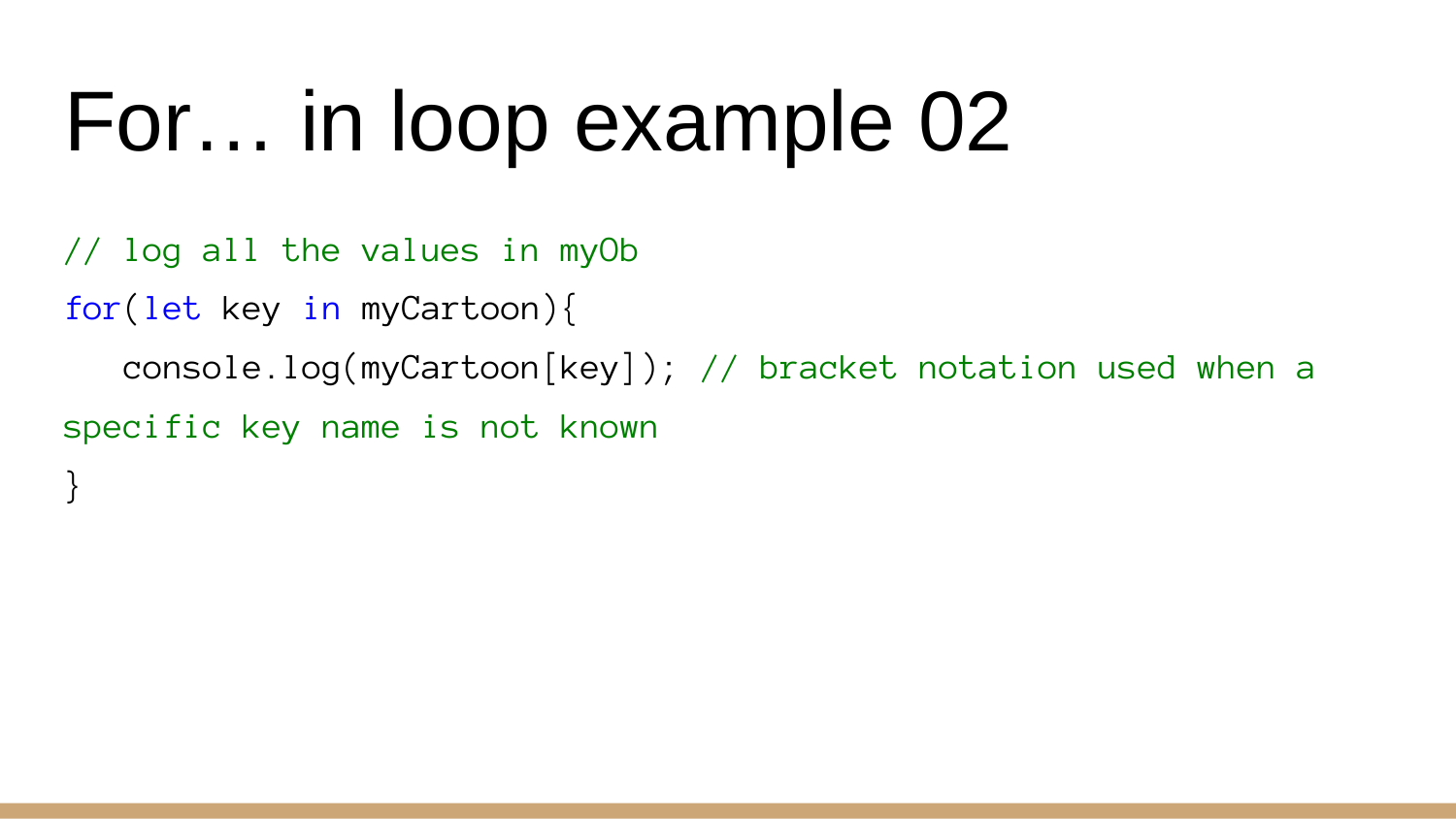

# For… in loop example 02
// log all the values in myOb
for(let key in myCartoon){
   console.log(myCartoon[key]); // bracket notation used when a specific key name is not known
}